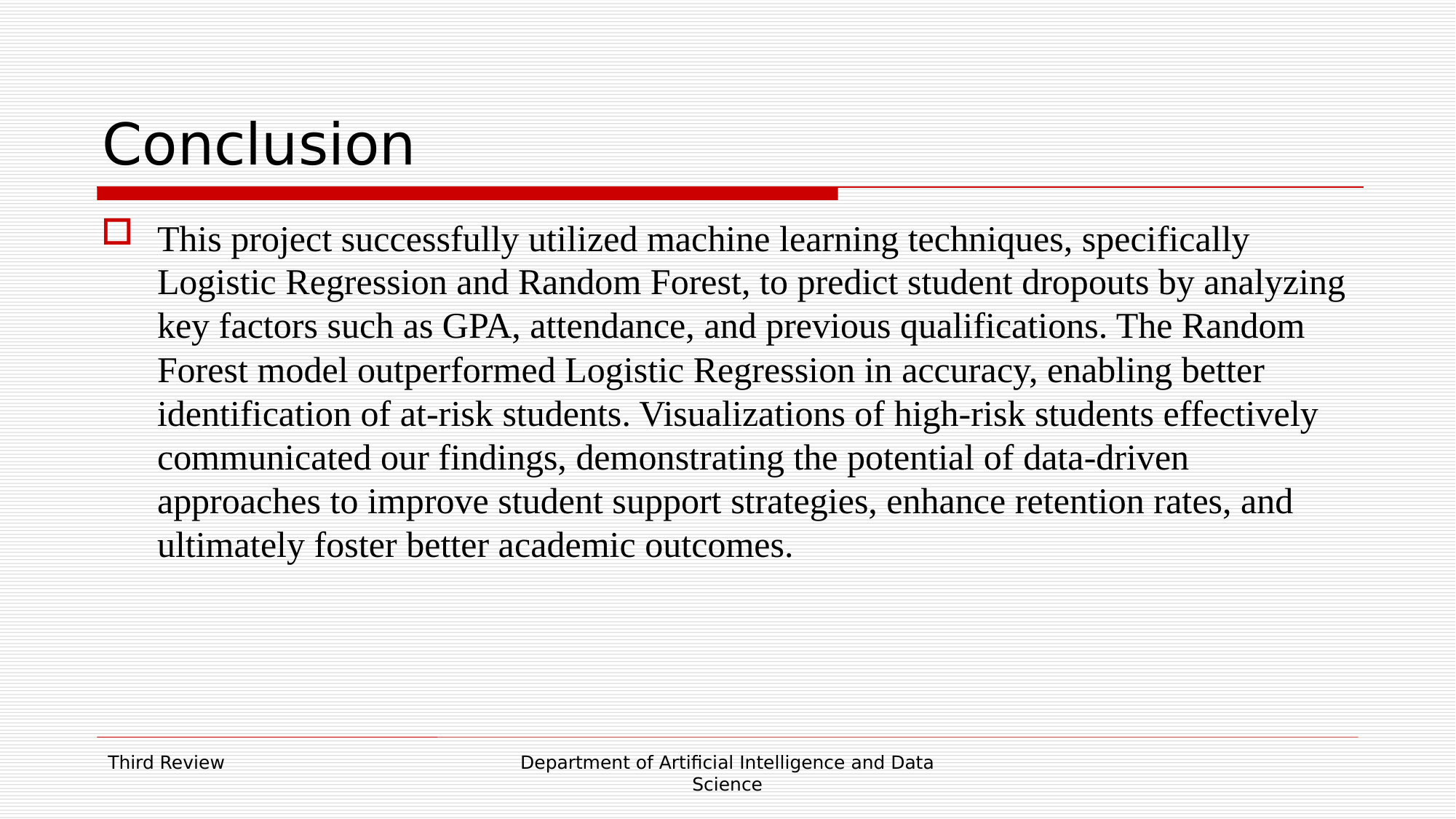

# Conclusion
This project successfully utilized machine learning techniques, specifically Logistic Regression and Random Forest, to predict student dropouts by analyzing key factors such as GPA, attendance, and previous qualifications. The Random Forest model outperformed Logistic Regression in accuracy, enabling better identification of at-risk students. Visualizations of high-risk students effectively communicated our findings, demonstrating the potential of data-driven approaches to improve student support strategies, enhance retention rates, and ultimately foster better academic outcomes.

Third Review
Department of Artificial Intelligence and Data Science
35